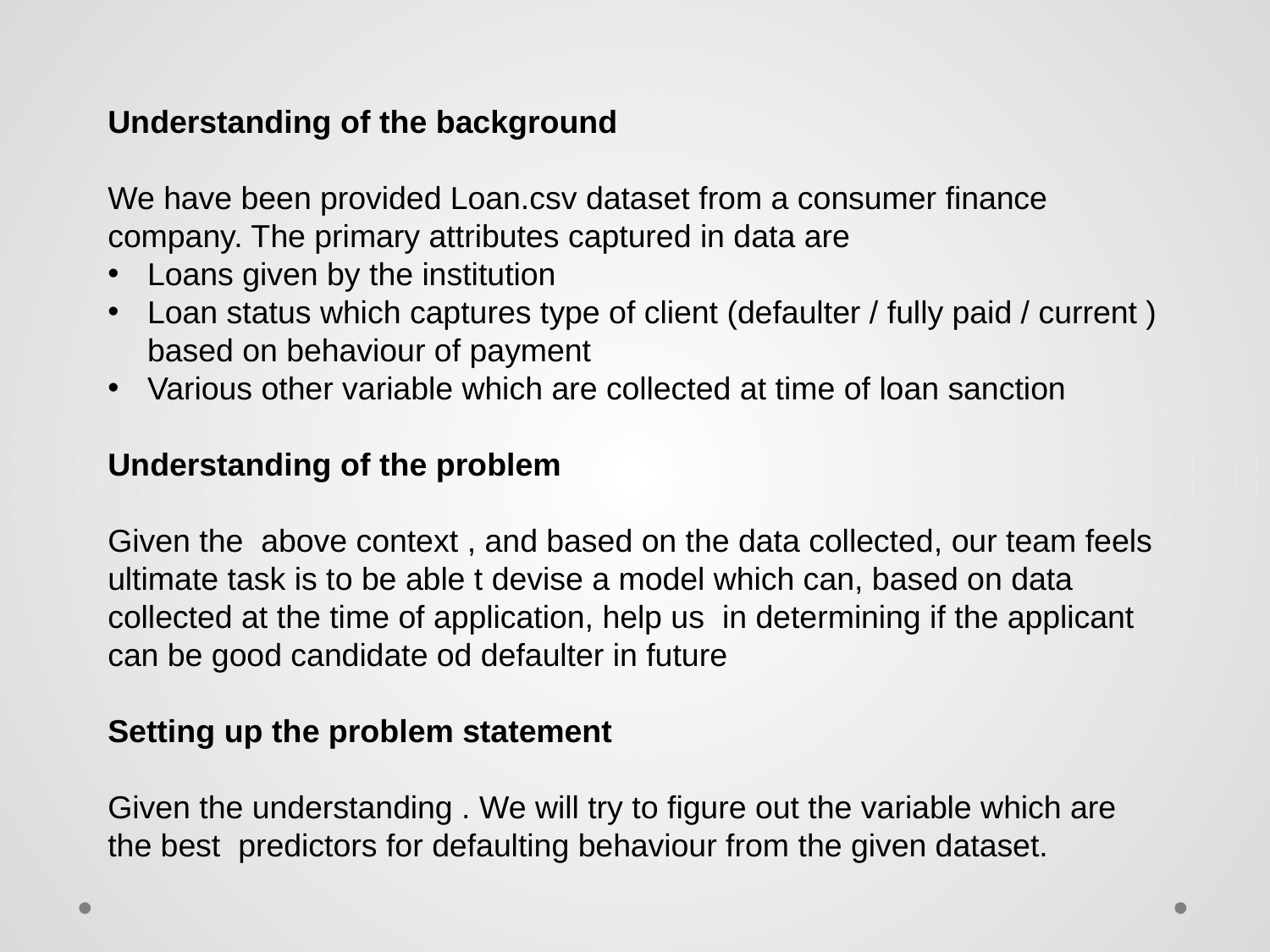

Understanding of the background

We have been provided Loan.csv dataset from a consumer finance company. The primary attributes captured in data are
Loans given by the institution
Loan status which captures type of client (defaulter / fully paid / current ) based on behaviour of payment
Various other variable which are collected at time of loan sanction

Understanding of the problem

Given the  above context , and based on the data collected, our team feels
ultimate task is to be able t devise a model which can, based on data collected at the time of application, help us  in determining if the applicant
can be good candidate od defaulter in future

Setting up the problem statement

Given the understanding . We will try to figure out the variable which are the best  predictors for defaulting behaviour from the given dataset.